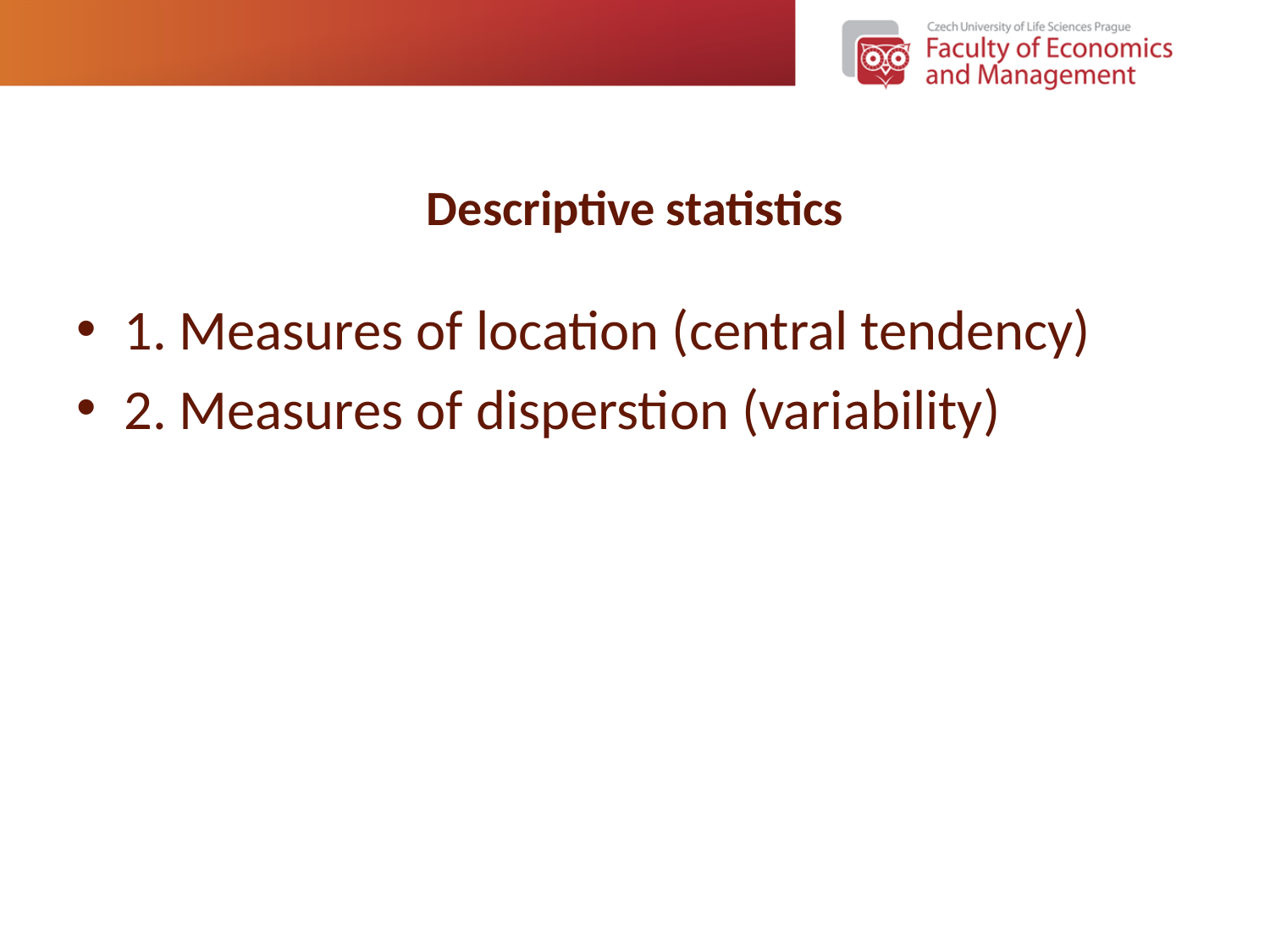

# Descriptive statistics
1. Measures of location (central tendency)
2. Measures of disperstion (variability)